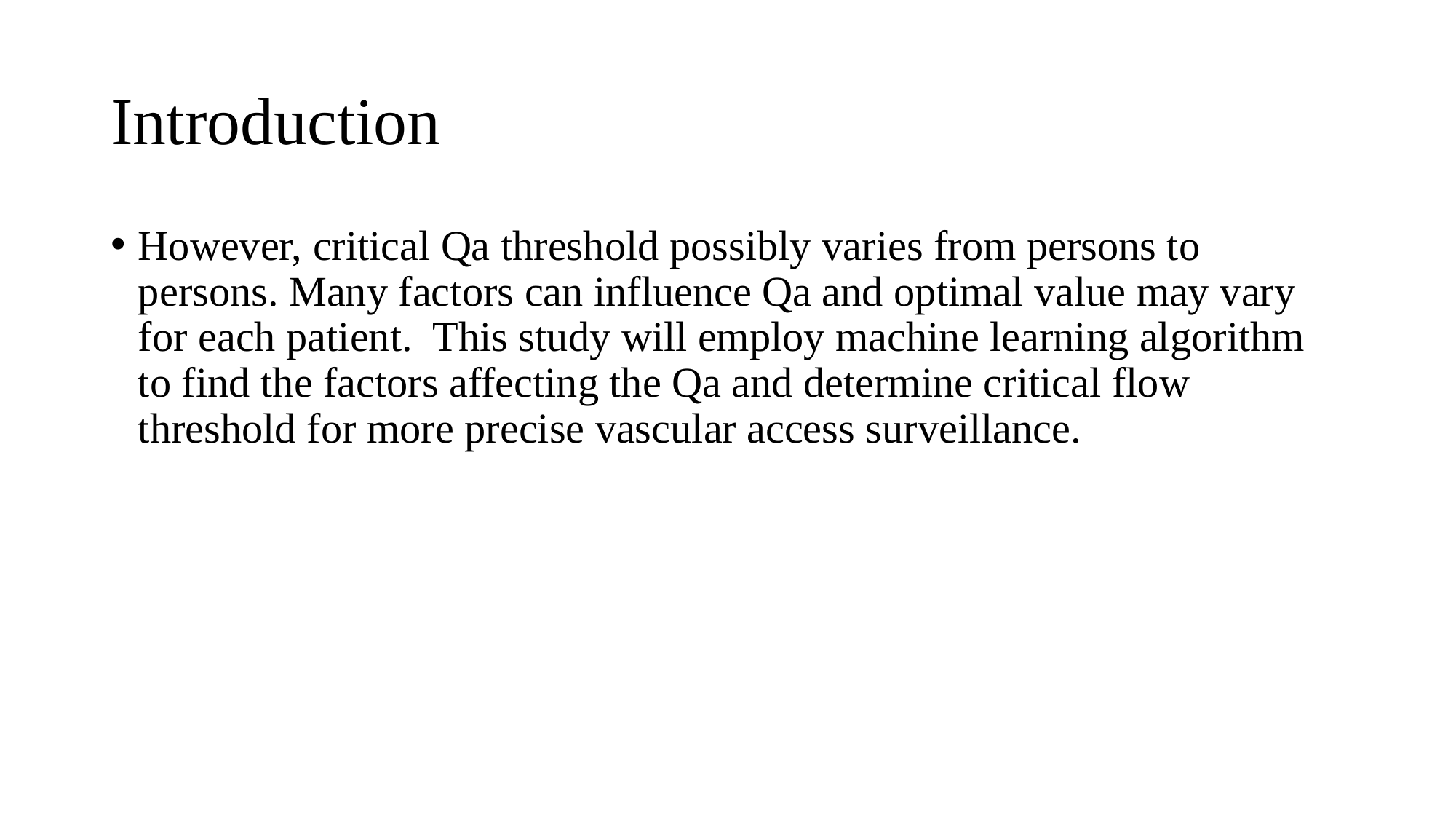

# Introduction
However, critical Qa threshold possibly varies from persons to persons. Many factors can influence Qa and optimal value may vary for each patient.  This study will employ machine learning algorithm to find the factors affecting the Qa and determine critical flow threshold for more precise vascular access surveillance.